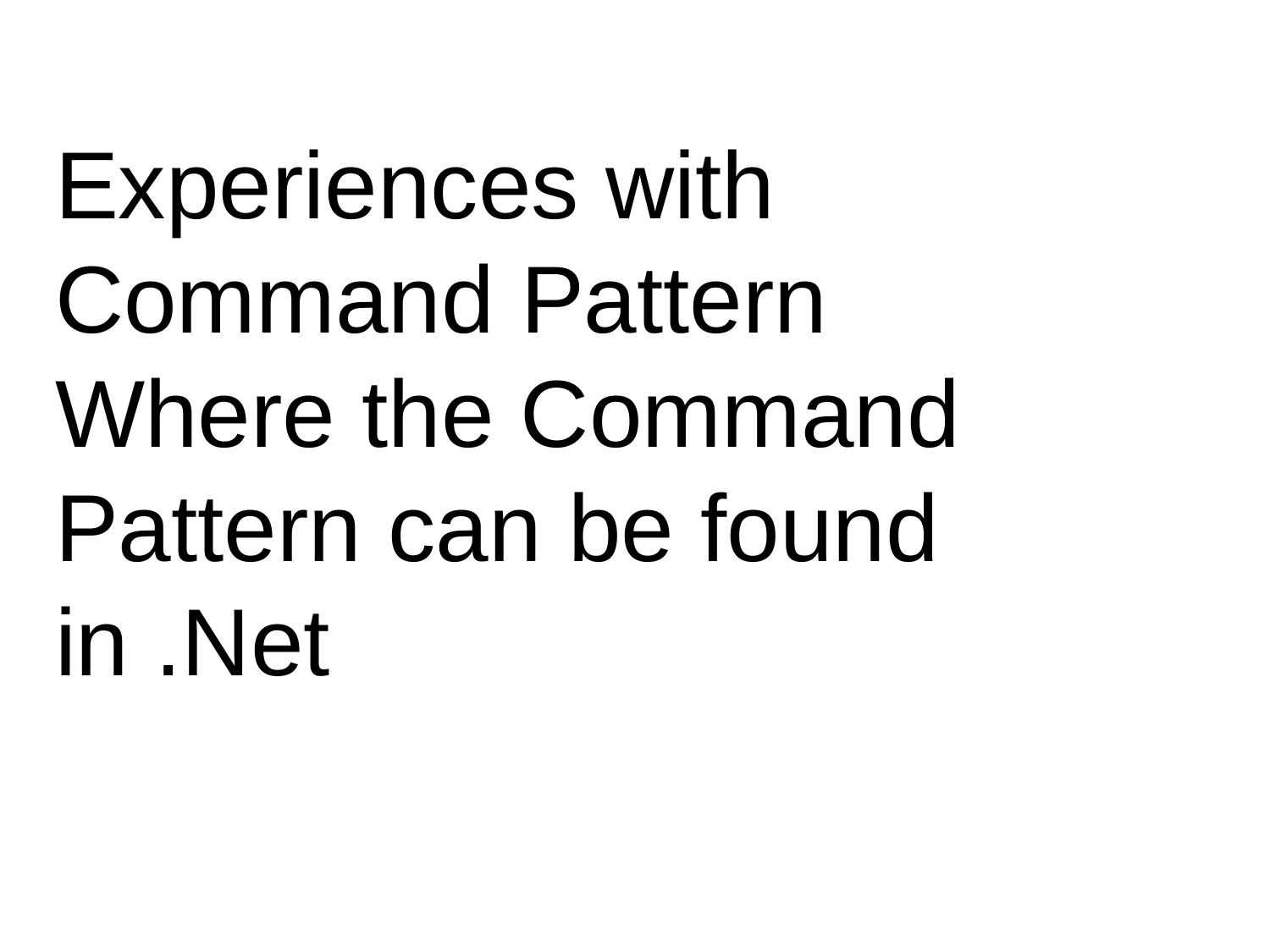

# Experiences with Command Pattern
Where the Command Pattern can be found in .Net